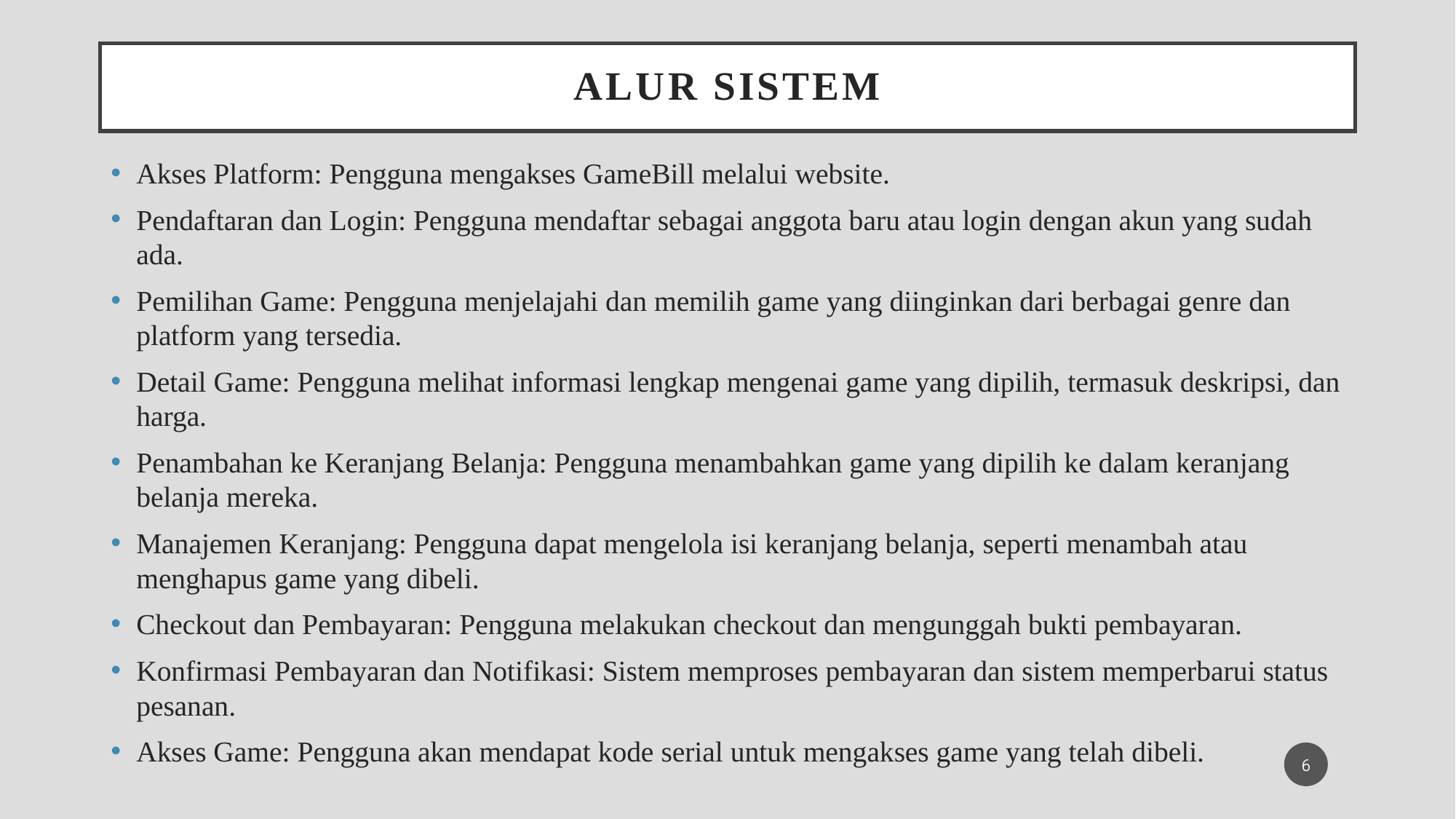

# Alur Sistem
Akses Platform: Pengguna mengakses GameBill melalui website.
Pendaftaran dan Login: Pengguna mendaftar sebagai anggota baru atau login dengan akun yang sudah ada.
Pemilihan Game: Pengguna menjelajahi dan memilih game yang diinginkan dari berbagai genre dan platform yang tersedia.
Detail Game: Pengguna melihat informasi lengkap mengenai game yang dipilih, termasuk deskripsi, dan harga.
Penambahan ke Keranjang Belanja: Pengguna menambahkan game yang dipilih ke dalam keranjang belanja mereka.
Manajemen Keranjang: Pengguna dapat mengelola isi keranjang belanja, seperti menambah atau menghapus game yang dibeli.
Checkout dan Pembayaran: Pengguna melakukan checkout dan mengunggah bukti pembayaran.
Konfirmasi Pembayaran dan Notifikasi: Sistem memproses pembayaran dan sistem memperbarui status pesanan.
Akses Game: Pengguna akan mendapat kode serial untuk mengakses game yang telah dibeli.
6